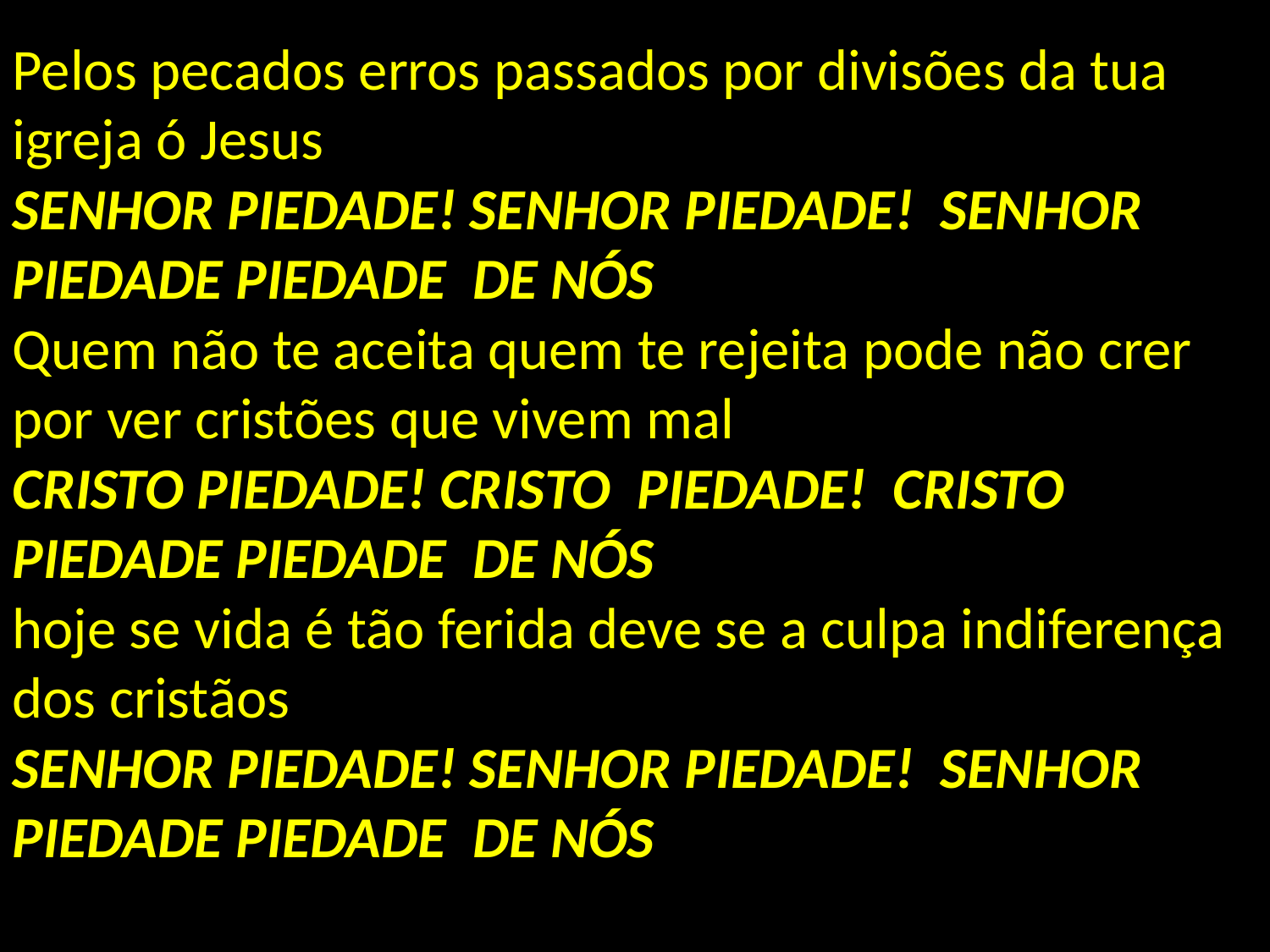

Pelos pecados erros passados por divisões da tua igreja ó Jesus
SENHOR PIEDADE! SENHOR PIEDADE!  SENHOR PIEDADE PIEDADE  DE NÓS
Quem não te aceita quem te rejeita pode não crer por ver cristões que vivem mal
CRISTO PIEDADE! CRISTO  PIEDADE!  CRISTO  PIEDADE PIEDADE  DE NÓS
hoje se vida é tão ferida deve se a culpa indiferença dos cristãos
SENHOR PIEDADE! SENHOR PIEDADE!  SENHOR PIEDADE PIEDADE  DE NÓS